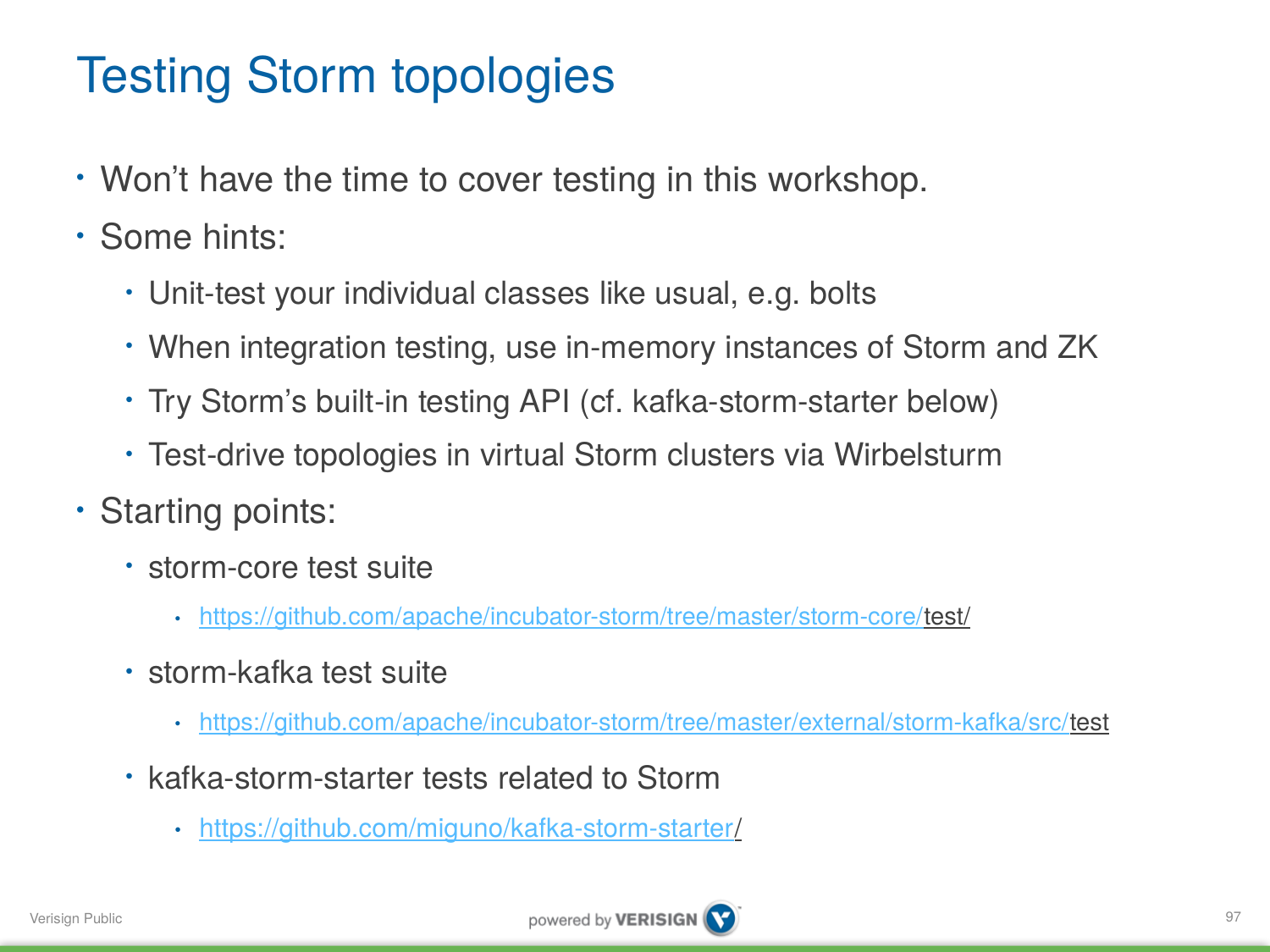

# Testing Storm topologies
Won’t have the time to cover testing in this workshop.
Some hints:
Unit-test your individual classes like usual, e.g. bolts
When integration testing, use in-memory instances of Storm and ZK
Try Storm’s built-in testing API (cf. kafka-storm-starter below)
Test-drive topologies in virtual Storm clusters via Wirbelsturm
Starting points:
storm-core test suite
https://github.com/apache/incubator-storm/tree/master/storm-core/test/
storm-kafka test suite
https://github.com/apache/incubator-storm/tree/master/external/storm-kafka/src/test
kafka-storm-starter tests related to Storm
https://github.com/miguno/kafka-storm-starter/

97